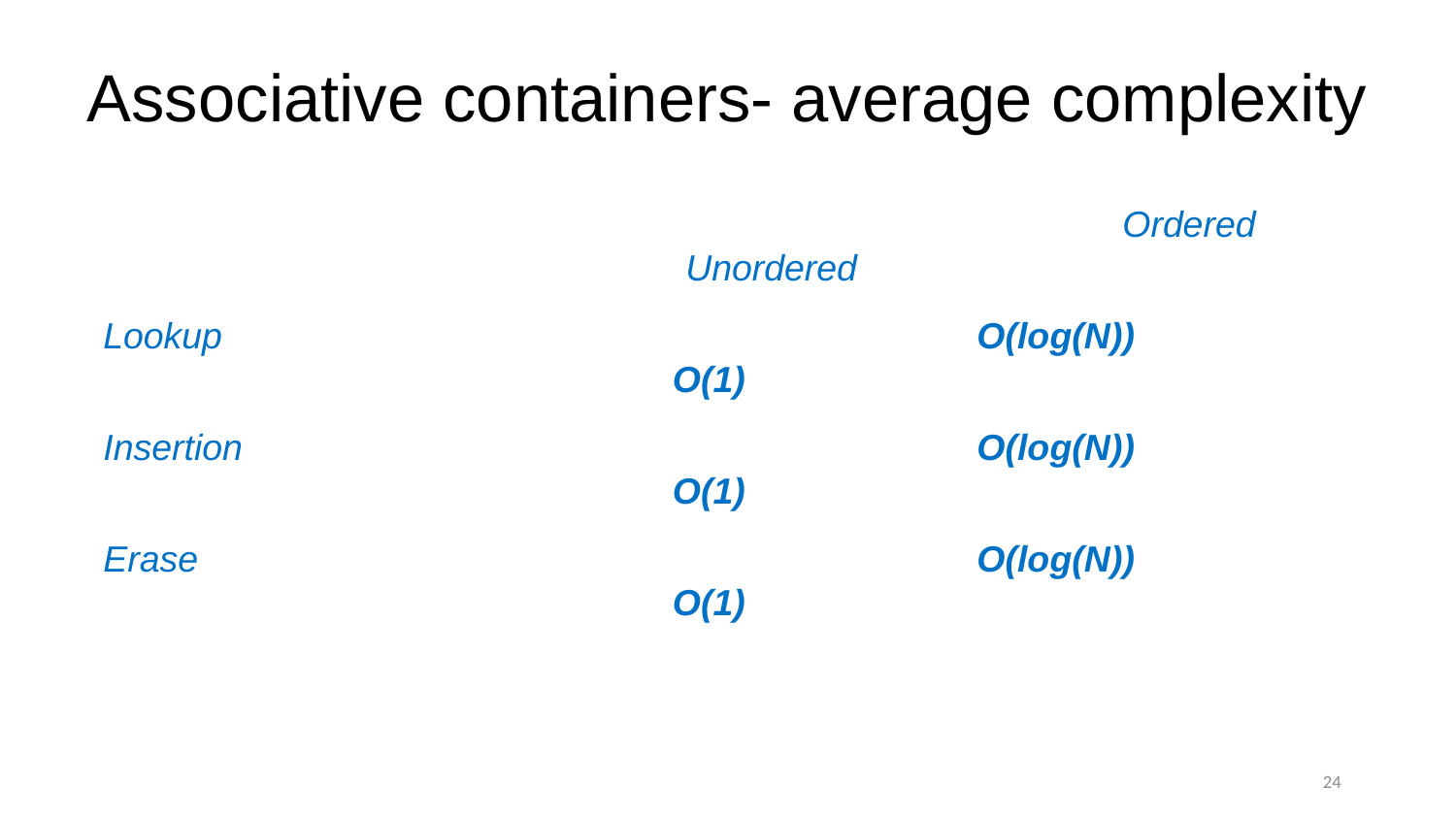

# Associative containers- average complexity
							Ordered					Unordered
Lookup						O(log(N))			    	             O(1)
Insertion						O(log(N))				             O(1)
Erase						O(log(N))				             O(1)
24